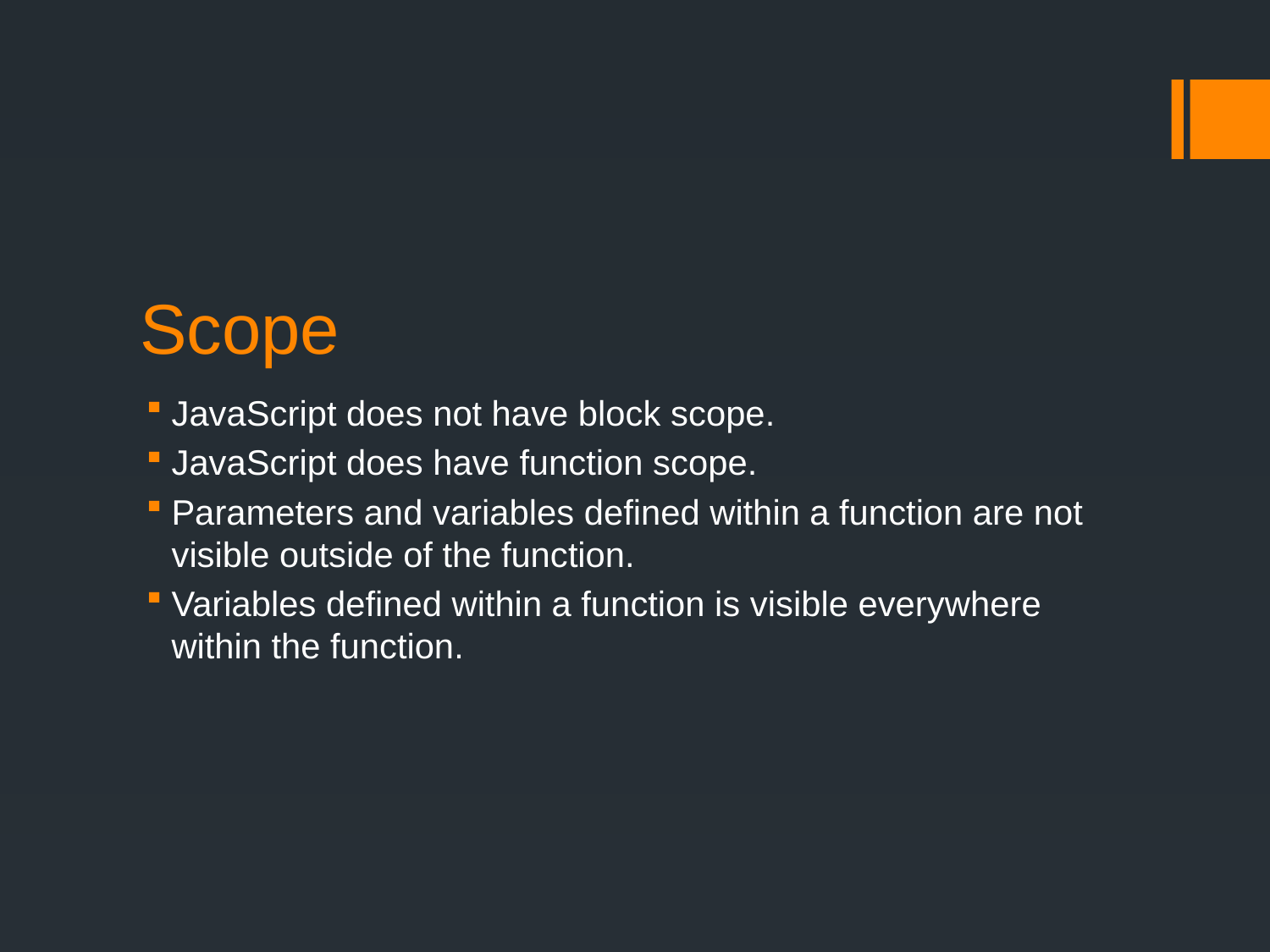

# Scope
JavaScript does not have block scope.
JavaScript does have function scope.
Parameters and variables defined within a function are not visible outside of the function.
Variables defined within a function is visible everywhere within the function.